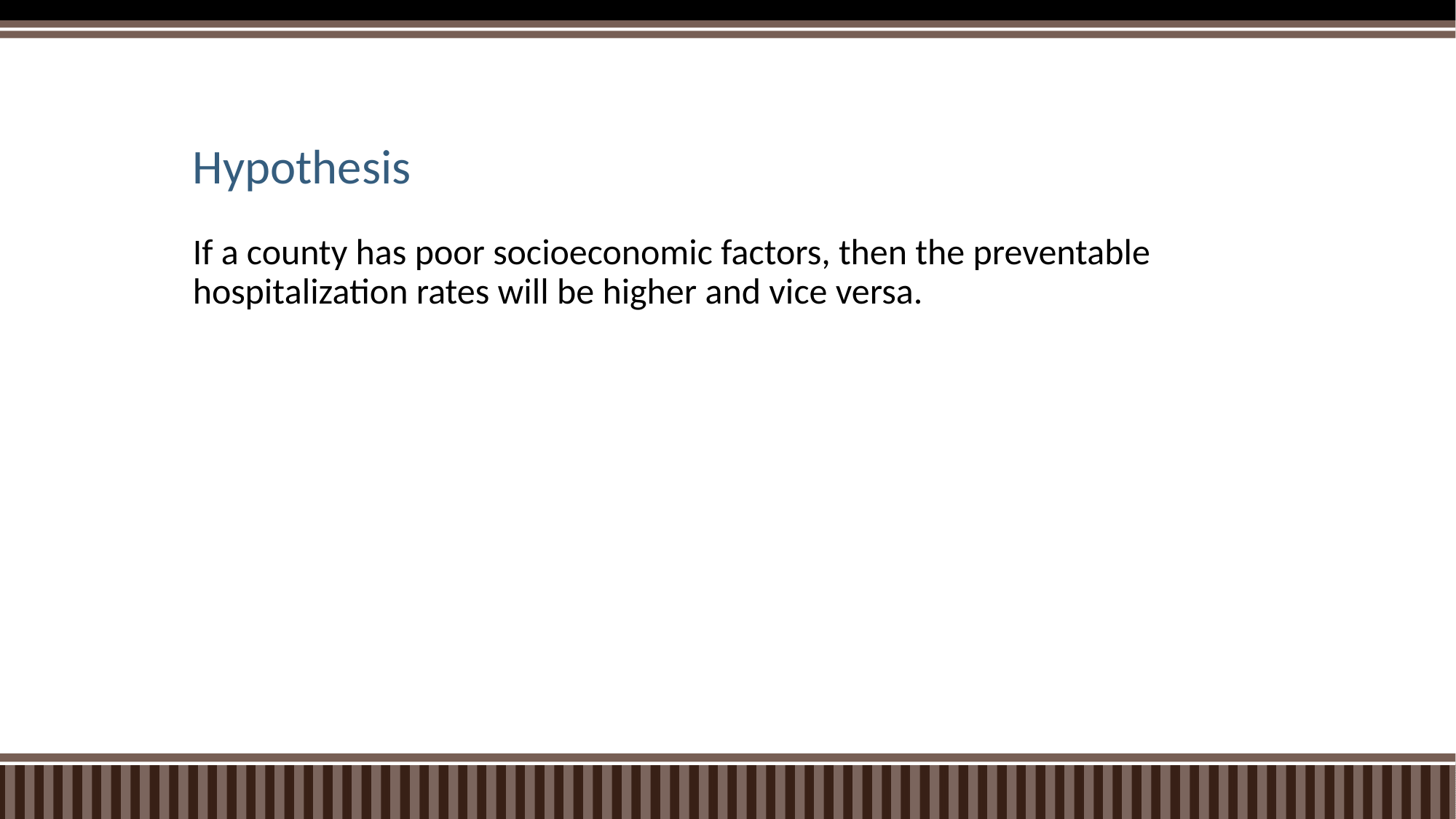

# Hypothesis
If a county has poor socioeconomic factors, then the preventable hospitalization rates will be higher and vice versa.